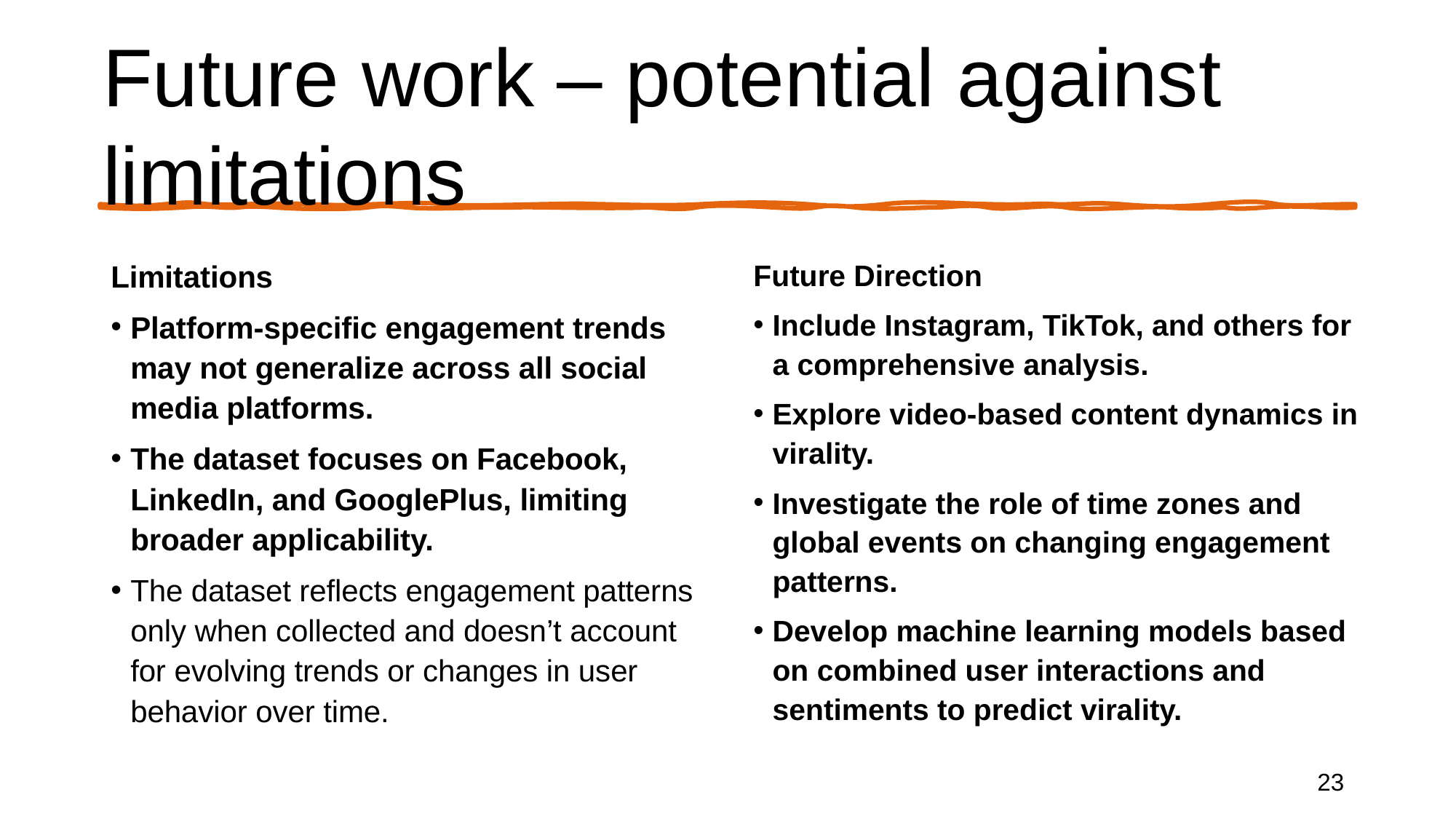

# Future work – potential against limitations
Limitations
Platform-specific engagement trends may not generalize across all social media platforms.
The dataset focuses on Facebook, LinkedIn, and GooglePlus, limiting broader applicability.
The dataset reflects engagement patterns only when collected and doesn’t account for evolving trends or changes in user behavior over time.

Future Direction
Include Instagram, TikTok, and others for a comprehensive analysis.
Explore video-based content dynamics in virality.
Investigate the role of time zones and global events on changing engagement patterns.
Develop machine learning models based on combined user interactions and sentiments to predict virality.
23